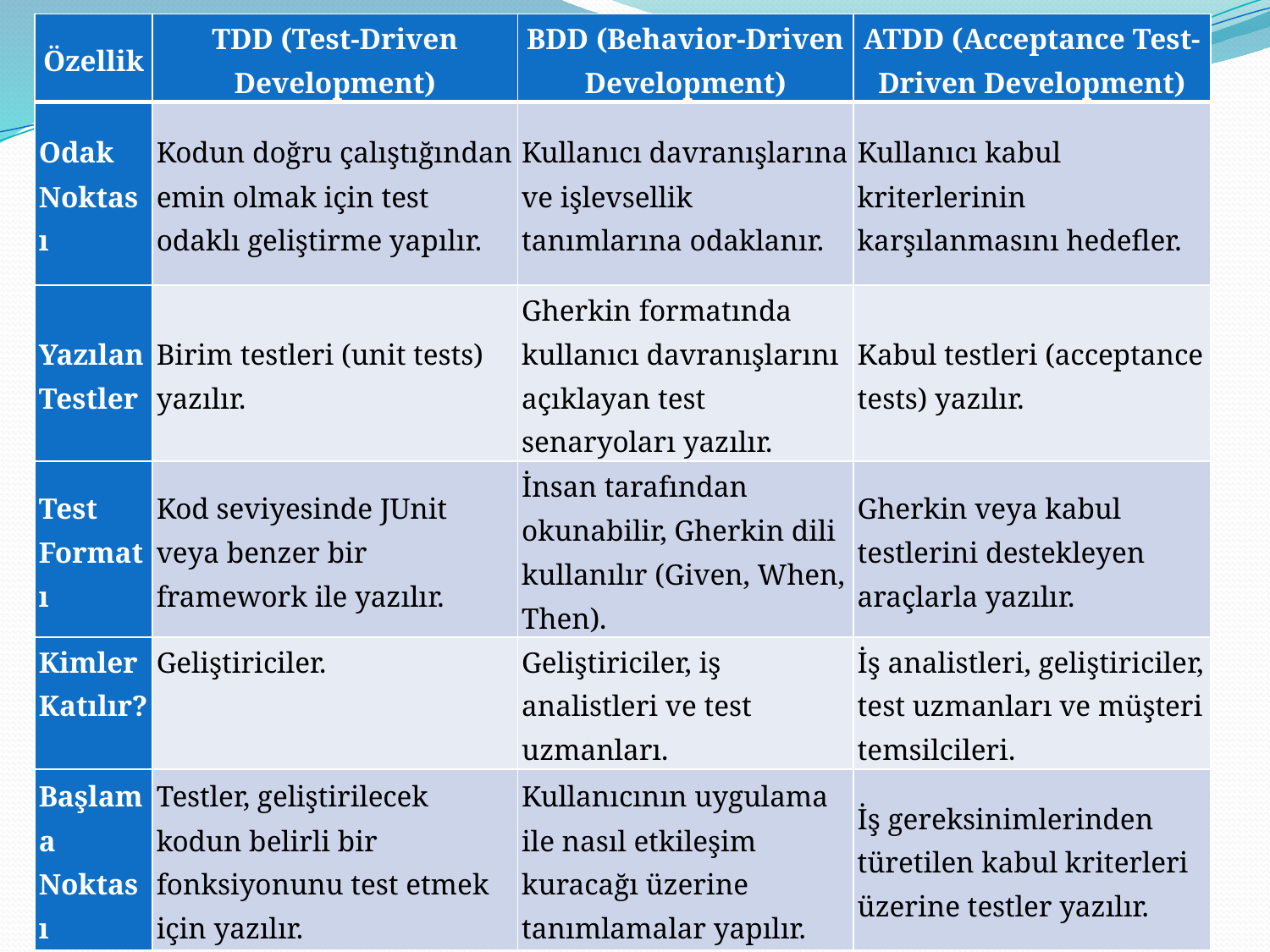

| Özellik | TDD (Test-Driven Development) | BDD (Behavior-Driven Development) | ATDD (Acceptance Test-Driven Development) |
| --- | --- | --- | --- |
| Odak Noktası | Kodun doğru çalıştığından emin olmak için test odaklı geliştirme yapılır. | Kullanıcı davranışlarına ve işlevsellik tanımlarına odaklanır. | Kullanıcı kabul kriterlerinin karşılanmasını hedefler. |
| Yazılan Testler | Birim testleri (unit tests) yazılır. | Gherkin formatında kullanıcı davranışlarını açıklayan test senaryoları yazılır. | Kabul testleri (acceptance tests) yazılır. |
| Test Formatı | Kod seviyesinde JUnit veya benzer bir framework ile yazılır. | İnsan tarafından okunabilir, Gherkin dili kullanılır (Given, When, Then). | Gherkin veya kabul testlerini destekleyen araçlarla yazılır. |
| Kimler Katılır? | Geliştiriciler. | Geliştiriciler, iş analistleri ve test uzmanları. | İş analistleri, geliştiriciler, test uzmanları ve müşteri temsilcileri. |
| Başlama Noktası | Testler, geliştirilecek kodun belirli bir fonksiyonunu test etmek için yazılır. | Kullanıcının uygulama ile nasıl etkileşim kuracağı üzerine tanımlamalar yapılır. | İş gereksinimlerinden türetilen kabul kriterleri üzerine testler yazılır. |